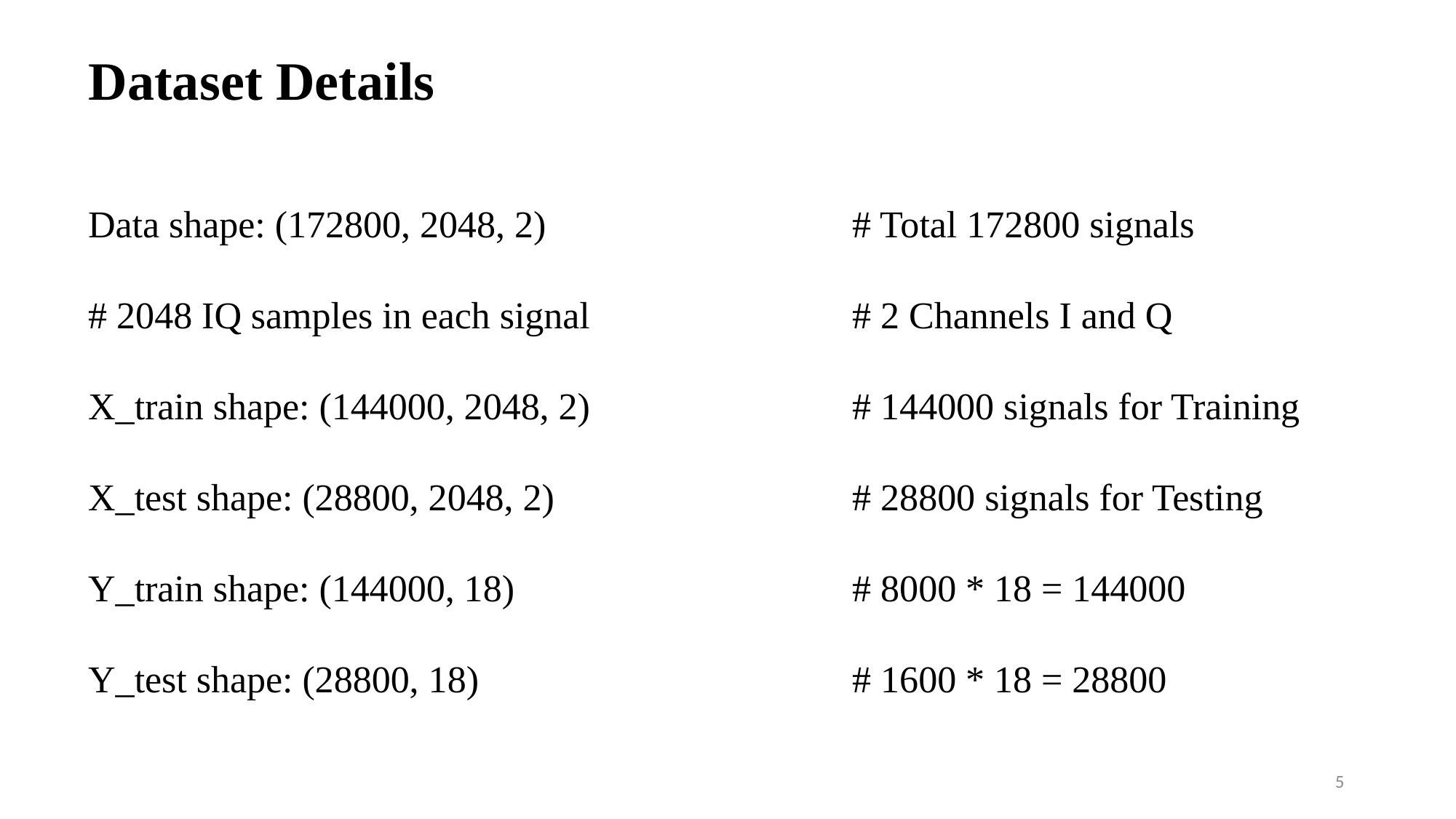

# Dataset Details
Data shape: (172800, 2048, 2)			# Total 172800 signals

# 2048 IQ samples in each signal 			# 2 Channels I and Q

X_train shape: (144000, 2048, 2)			# 144000 signals for Training

X_test shape: (28800, 2048, 2)			# 28800 signals for Testing

Y_train shape: (144000, 18)				# 8000 * 18 = 144000

Y_test shape: (28800, 18)				# 1600 * 18 = 28800
5